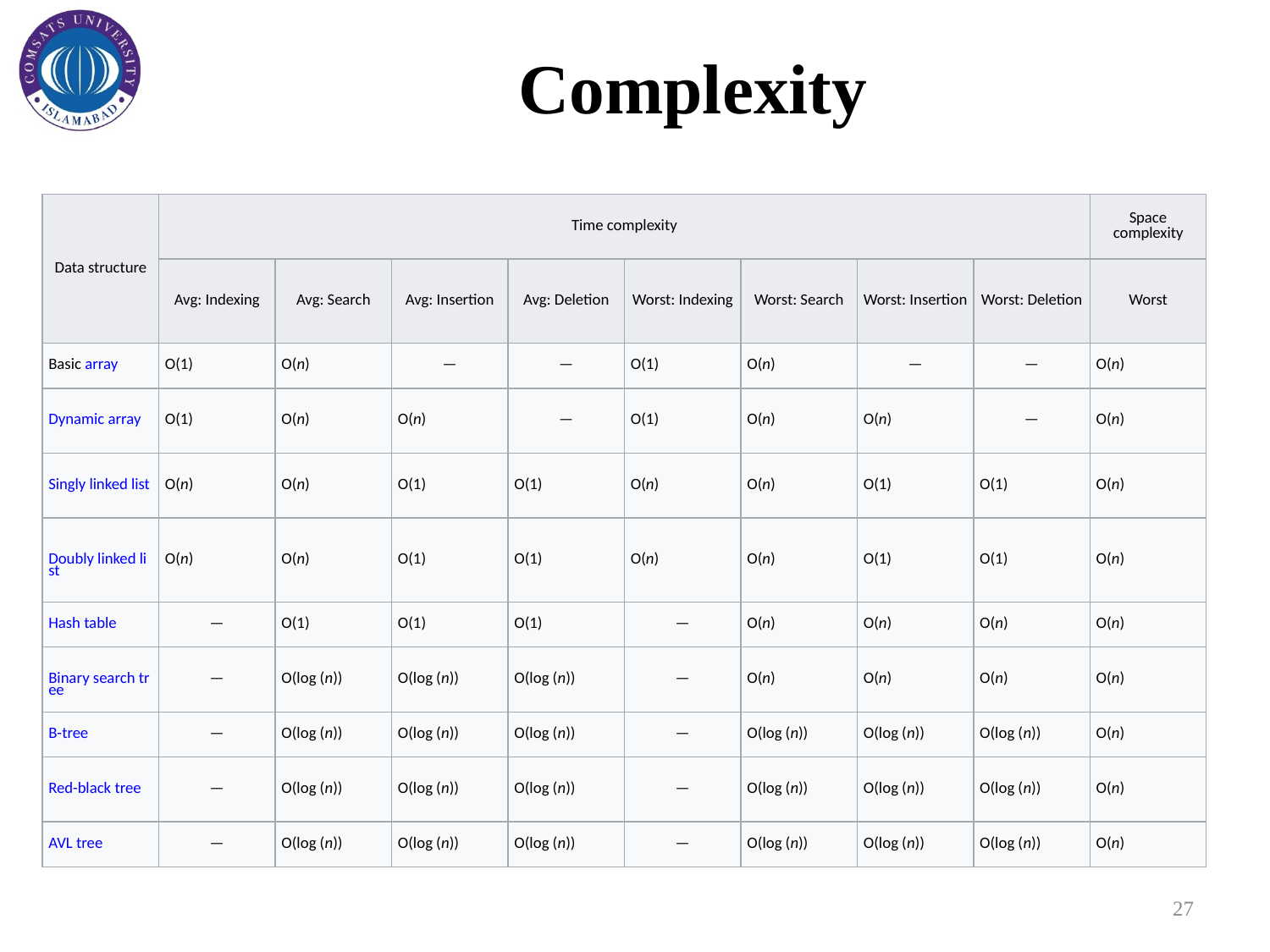

# Complexity
| Data structure | Time complexity |  |  |  |  |  |  |  | Space complexity |
| --- | --- | --- | --- | --- | --- | --- | --- | --- | --- |
|  | Avg: Indexing | Avg: Search | Avg: Insertion | Avg: Deletion | Worst: Indexing | Worst: Search | Worst: Insertion | Worst: Deletion | Worst |
| Basic array | O(1) | O(n) | — | — | O(1) | O(n) | — | — | O(n) |
| Dynamic array | O(1) | O(n) | O(n) | — | O(1) | O(n) | O(n) | — | O(n) |
| Singly linked list | O(n) | O(n) | O(1) | O(1) | O(n) | O(n) | O(1) | O(1) | O(n) |
| Doubly linked list | O(n) | O(n) | O(1) | O(1) | O(n) | O(n) | O(1) | O(1) | O(n) |
| Hash table | — | O(1) | O(1) | O(1) | — | O(n) | O(n) | O(n) | O(n) |
| Binary search tree | — | O(log (n)) | O(log (n)) | O(log (n)) | — | O(n) | O(n) | O(n) | O(n) |
| B-tree | — | O(log (n)) | O(log (n)) | O(log (n)) | — | O(log (n)) | O(log (n)) | O(log (n)) | O(n) |
| Red-black tree | — | O(log (n)) | O(log (n)) | O(log (n)) | — | O(log (n)) | O(log (n)) | O(log (n)) | O(n) |
| AVL tree | — | O(log (n)) | O(log (n)) | O(log (n)) | — | O(log (n)) | O(log (n)) | O(log (n)) | O(n) |

27